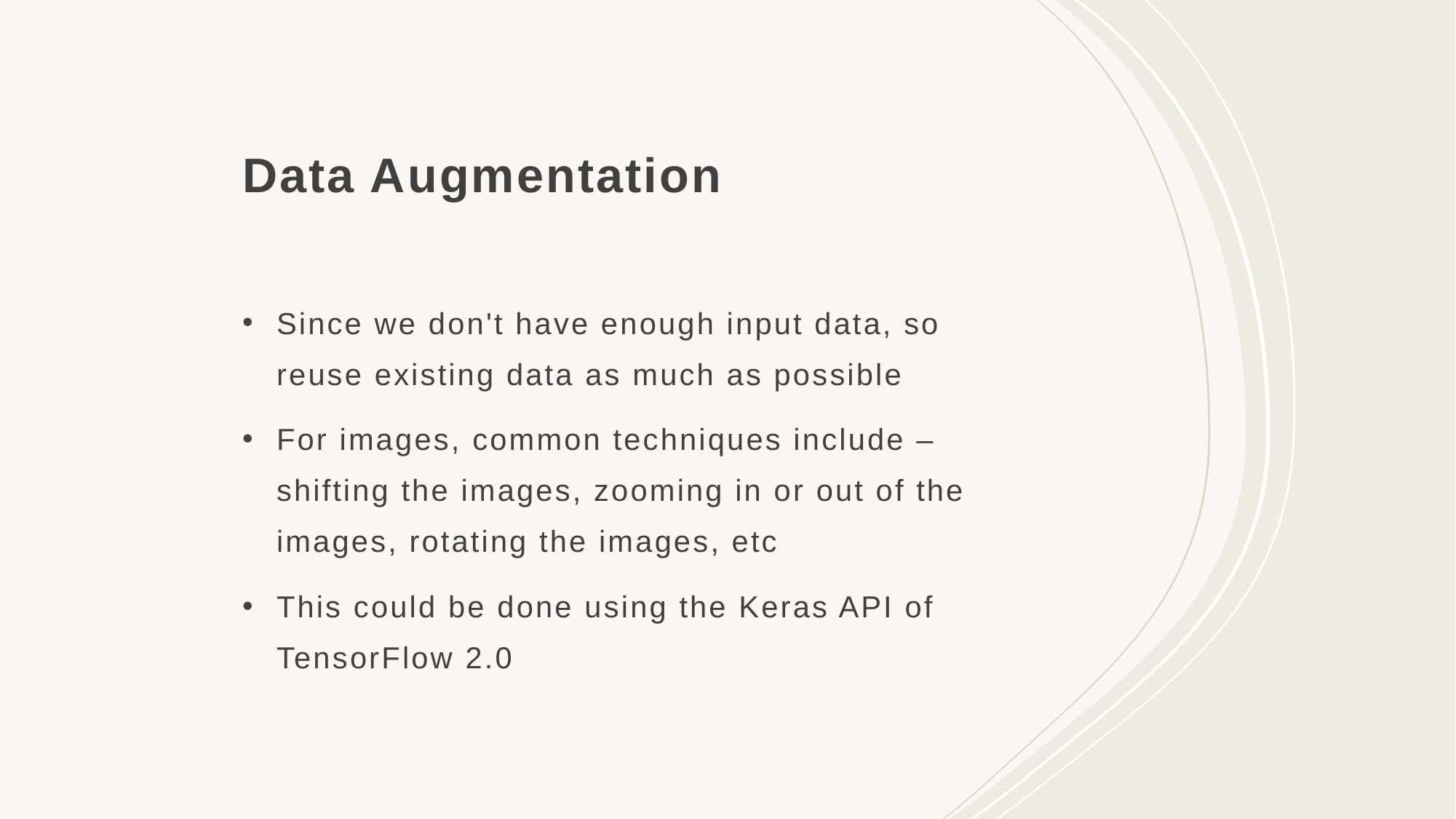

# Data Augmentation
Since we don't have enough input data, so reuse existing data as much as possible
For images, common techniques include – shifting the images, zooming in or out of the images, rotating the images, etc
This could be done using the Keras API of TensorFlow 2.0